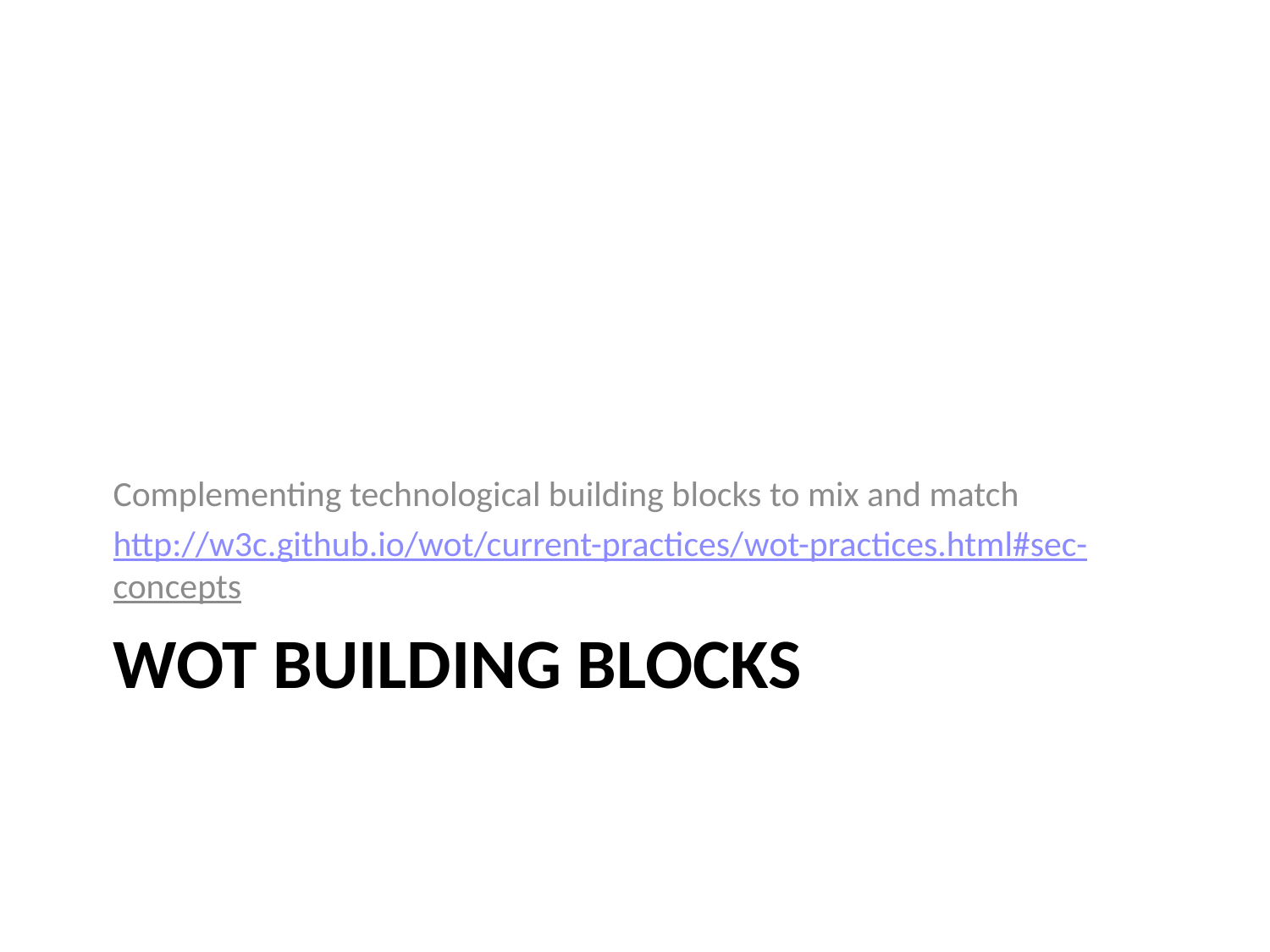

Complementing technological building blocks to mix and match
http://w3c.github.io/wot/current-practices/
wot-practices.html#sec-concepts
# WoT Building Blocks